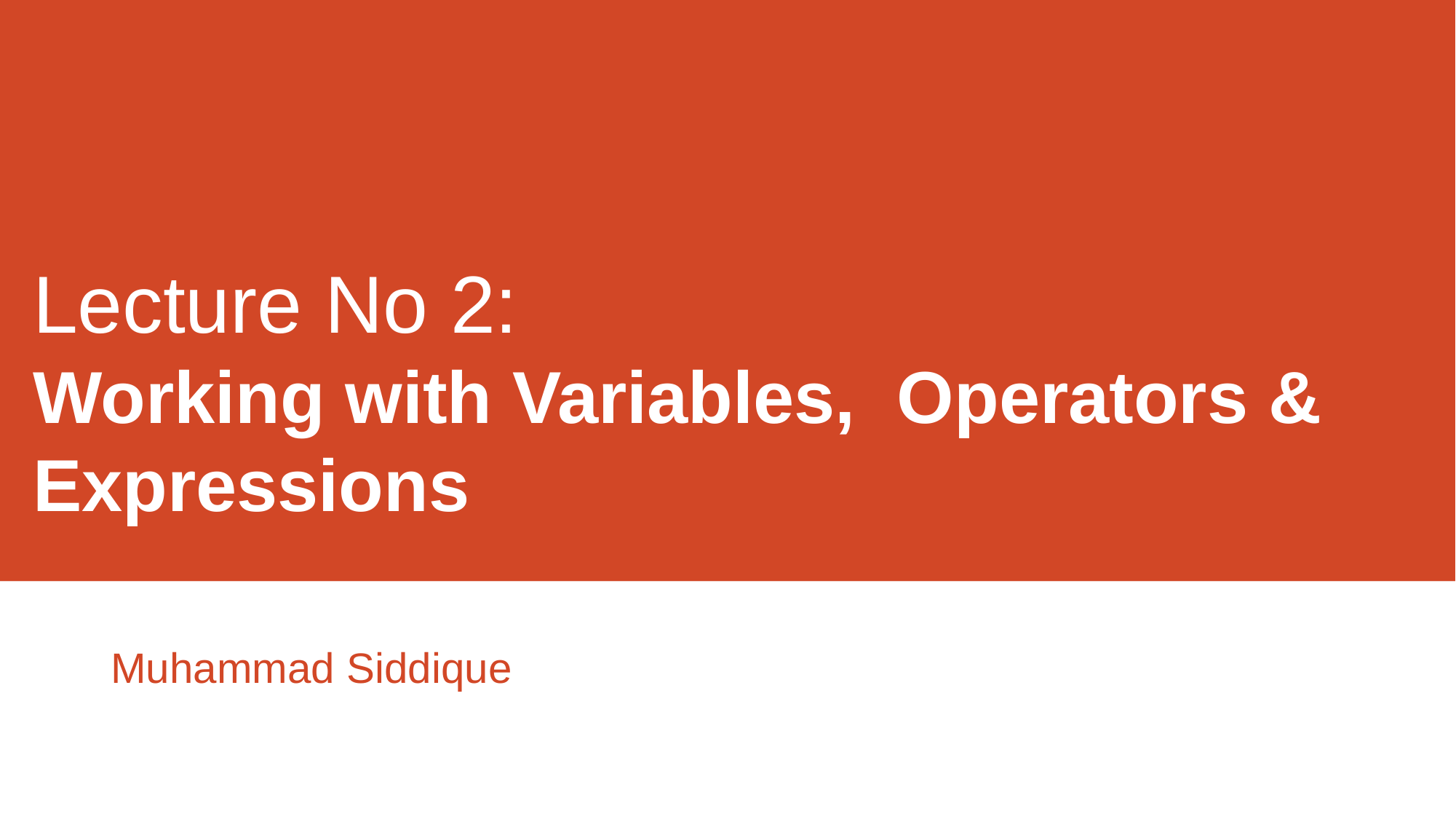

# Lecture No 2: Working with Variables,	Operators & Expressions
Muhammad Siddique